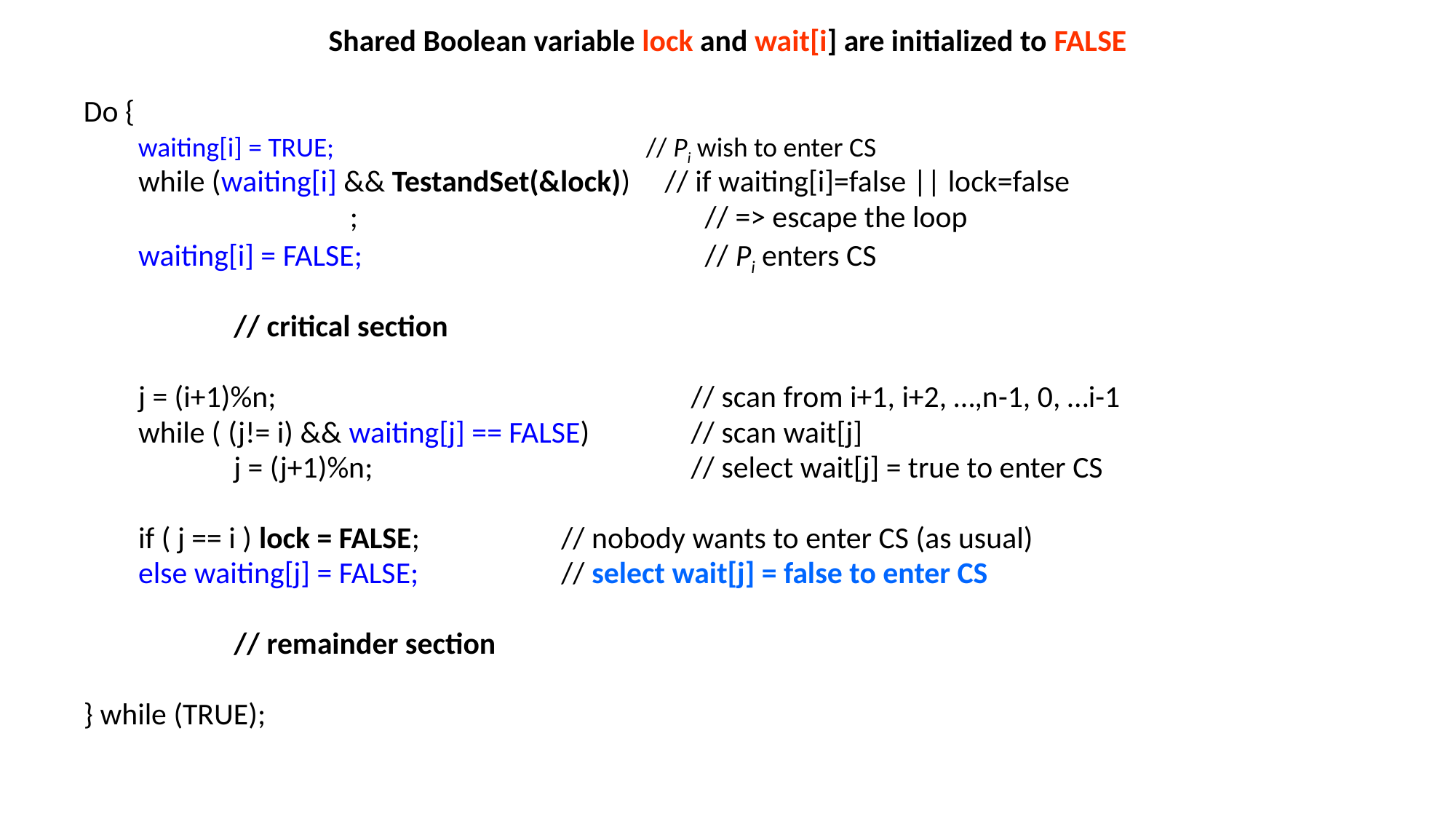

Shared Boolean variable lock and wait[i] are initialized to FALSE

Do {
waiting[i] = TRUE; 			      // Pi wish to enter CS
	  while (waiting[i] && TestandSet(&lock))     // if waiting[i]=false || lock=false
			 ; 		   	     // => escape the loop
	  waiting[i] = FALSE;			     // Pi enters CS

		// critical section

	  j = (i+1)%n;				   // scan from i+1, i+2, …,n-1, 0, …i-1
	  while ( (j!= i) && waiting[j] == FALSE) 	   // scan wait[j]
		j = (j+1)%n; 			   // select wait[j] = true to enter CS

	  if ( j == i ) lock = FALSE;		// nobody wants to enter CS (as usual)
	  else waiting[j] = FALSE;		// select wait[j] = false to enter CS

		// remainder section

} while (TRUE);